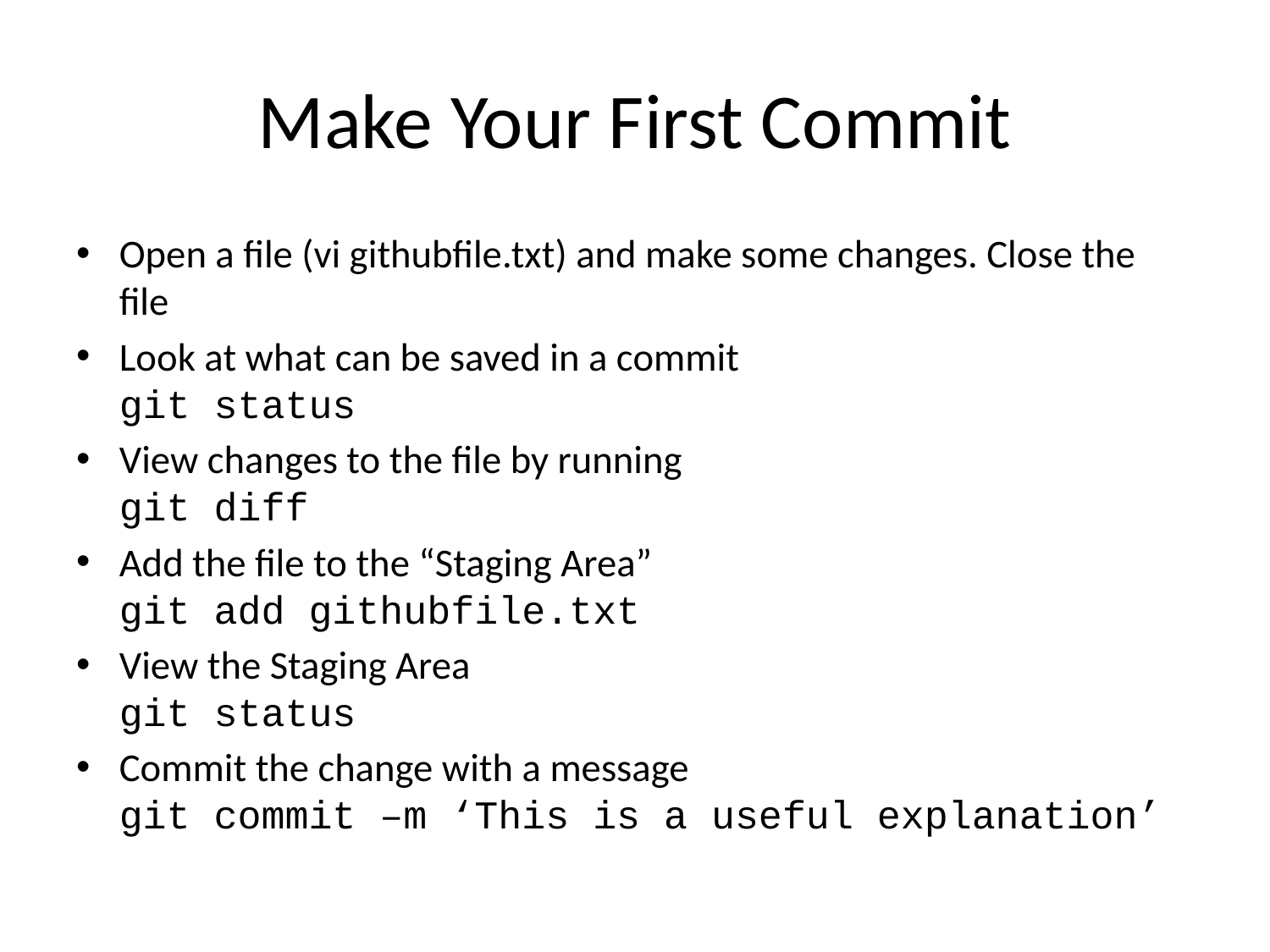

# Make Your First Commit
Open a file (vi githubfile.txt) and make some changes. Close the file
Look at what can be saved in a commit
git status
View changes to the file by running
git diff
Add the file to the “Staging Area”
git add githubfile.txt
View the Staging Area
git status
Commit the change with a message
git commit –m ‘This is a useful explanation’